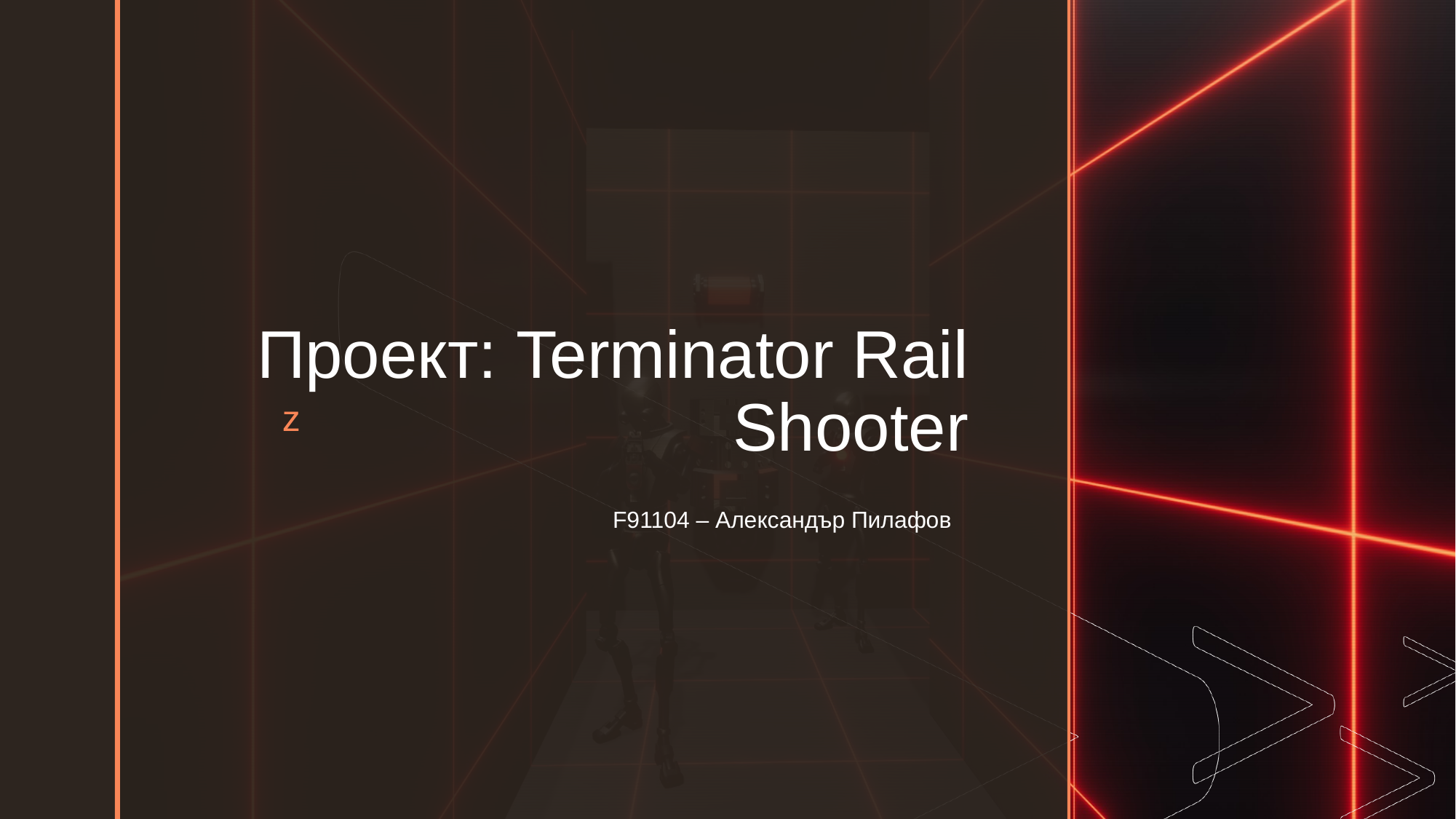

# Проект: Terminator Rail Shooter
F91104 – Александър Пилафов
Преподавател: З.Узунова